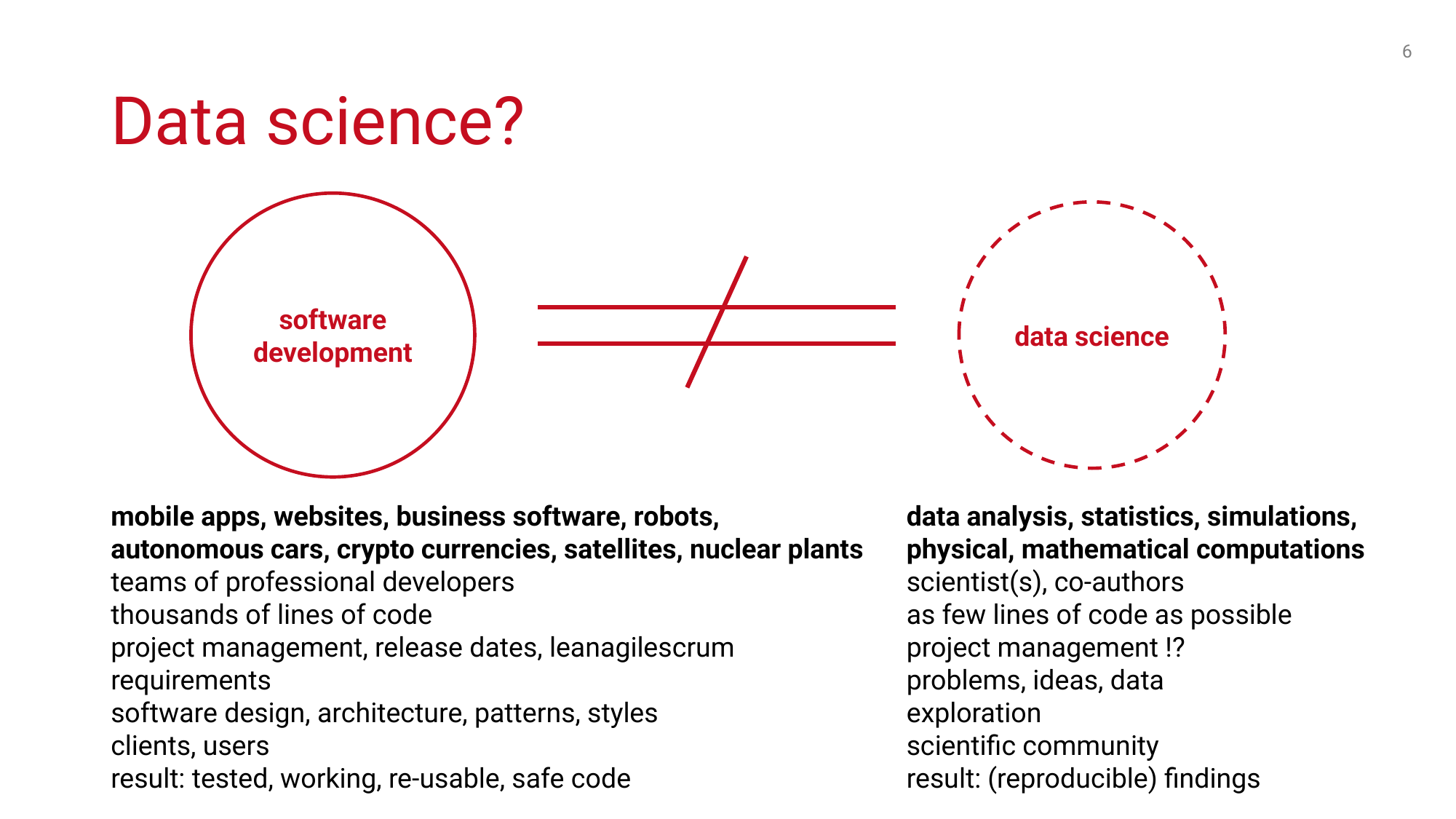

6
# Data science?
software development
data science
mobile apps, websites, business software, robots, autonomous cars, crypto currencies, satellites, nuclear plants
teams of professional developers
thousands of lines of code
project management, release dates, leanagilescrum
requirements
software design, architecture, patterns, styles
clients, users
result: tested, working, re-usable, safe code
data analysis, statistics, simulations, physical, mathematical computations
scientist(s), co-authors
as few lines of code as possible
project management !?
problems, ideas, data
exploration
scientific community
result: (reproducible) findings